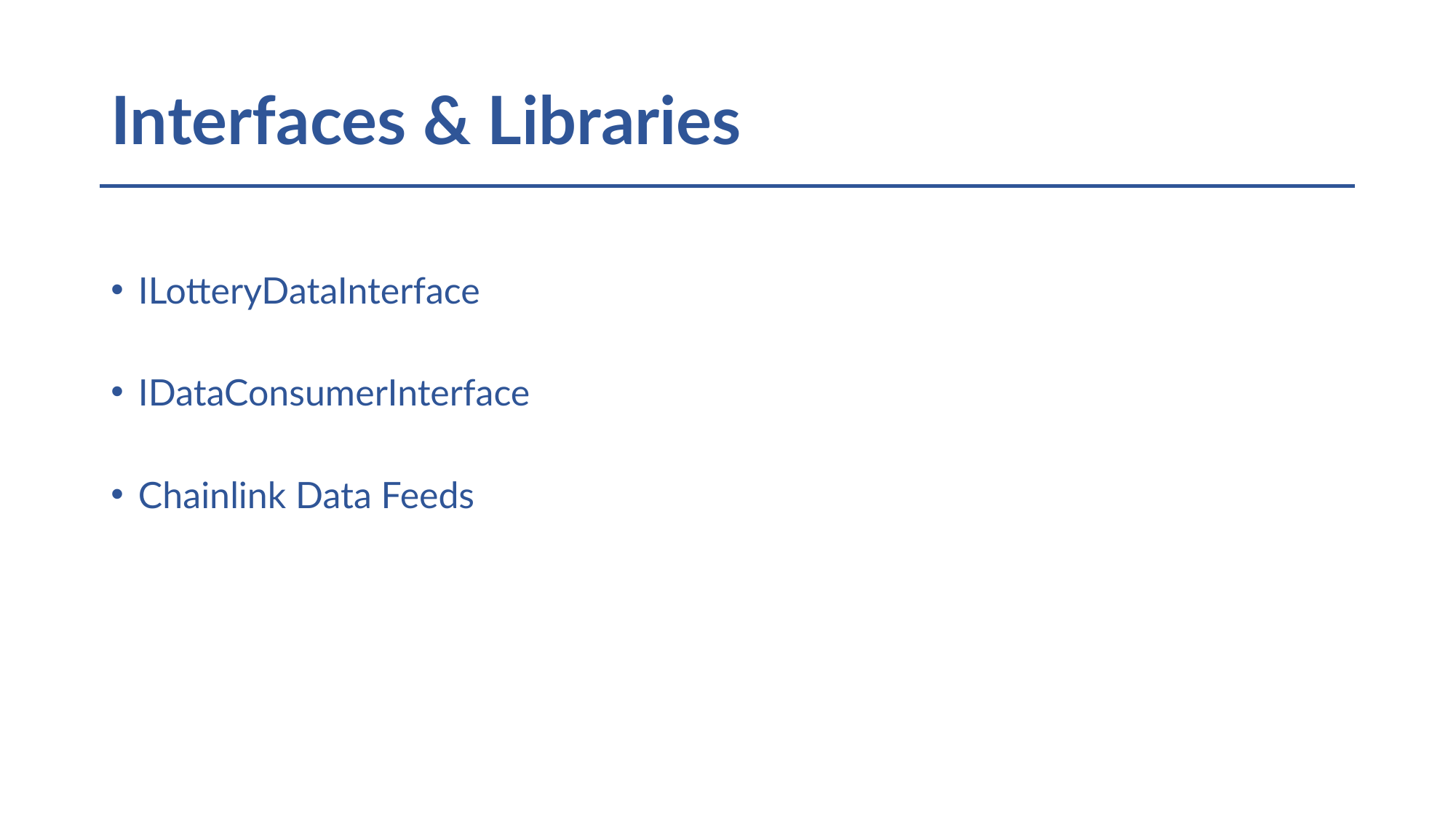

# Interfaces & Libraries
ILotteryDataInterface
IDataConsumerInterface
Chainlink Data Feeds